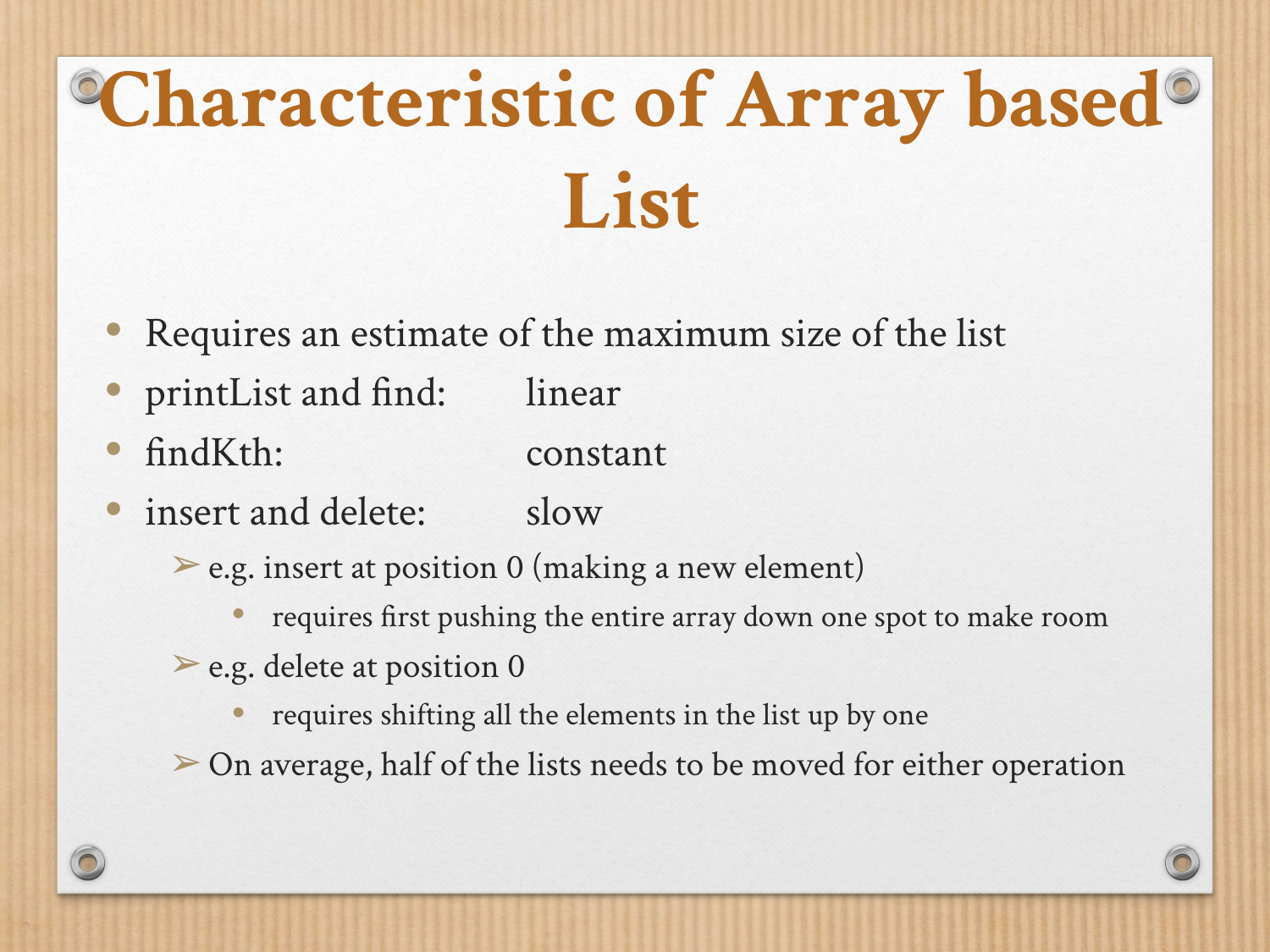

Characteristic of Array based List
Requires an estimate of the maximum size of the list
printList and find: 	linear
findKth: 		constant
insert and delete:  	slow
e.g. insert at position 0 (making a new element)
requires first pushing the entire array down one spot to make room
e.g. delete at position 0
requires shifting all the elements in the list up by one
On average, half of the lists needs to be moved for either operation